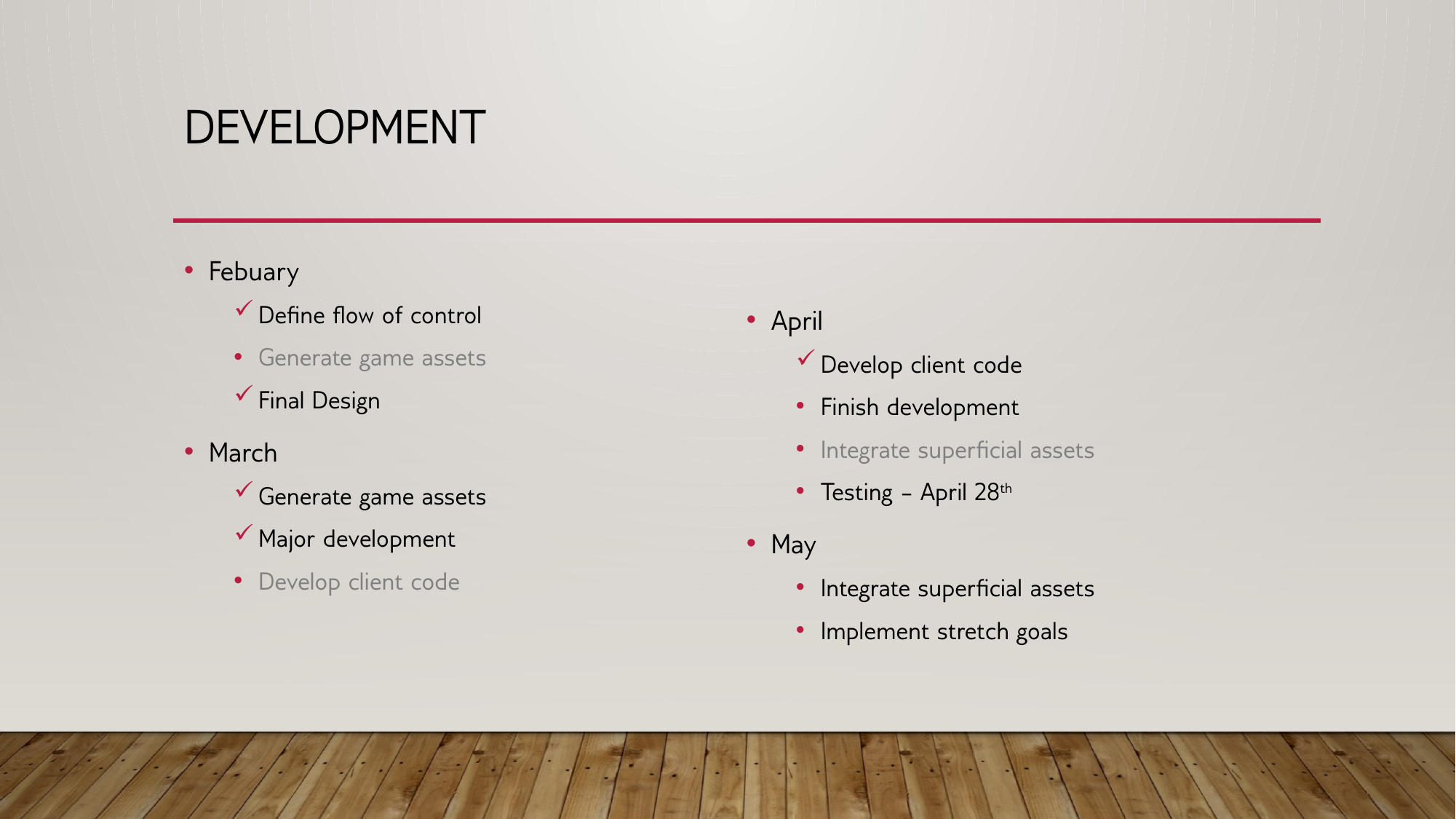

# Development
Febuary
Define flow of control
Generate game assets
Final Design
March
Generate game assets
Major development
Develop client code

April
Develop client code
Finish development
Integrate superficial assets
Testing – April 28th
May
Integrate superficial assets
Implement stretch goals